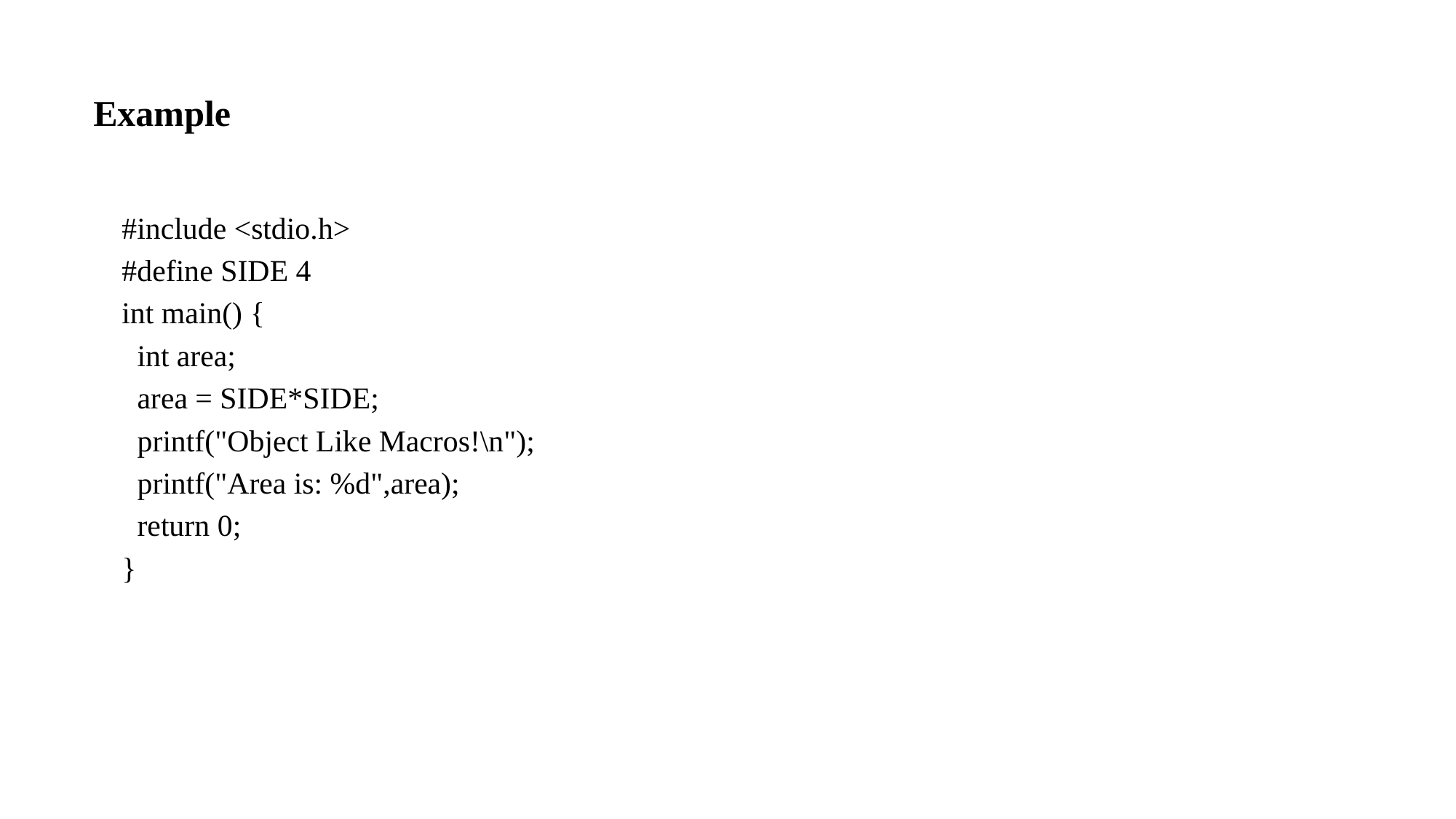

Example
#include <stdio.h>
#define SIDE 4
int main() {
  int area;
  area = SIDE*SIDE;
  printf("Object Like Macros!\n");
  printf("Area is: %d",area);
  return 0;
}